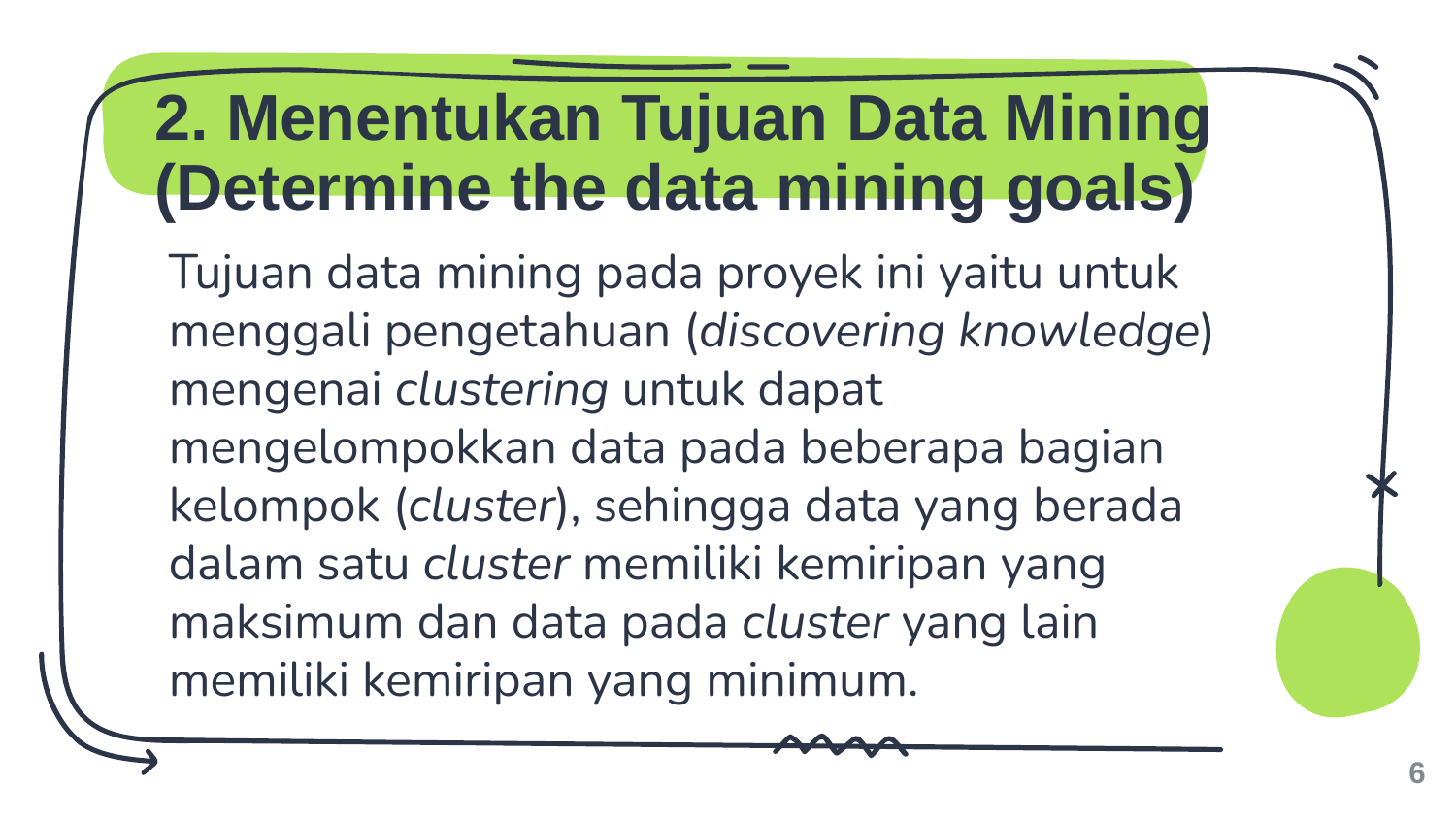

# 2. Menentukan Tujuan Data Mining (Determine the data mining goals)
Tujuan data mining pada proyek ini yaitu untuk menggali pengetahuan (discovering knowledge) mengenai clustering untuk dapat mengelompokkan data pada beberapa bagian kelompok (cluster), sehingga data yang berada dalam satu cluster memiliki kemiripan yang maksimum dan data pada cluster yang lain memiliki kemiripan yang minimum.
6